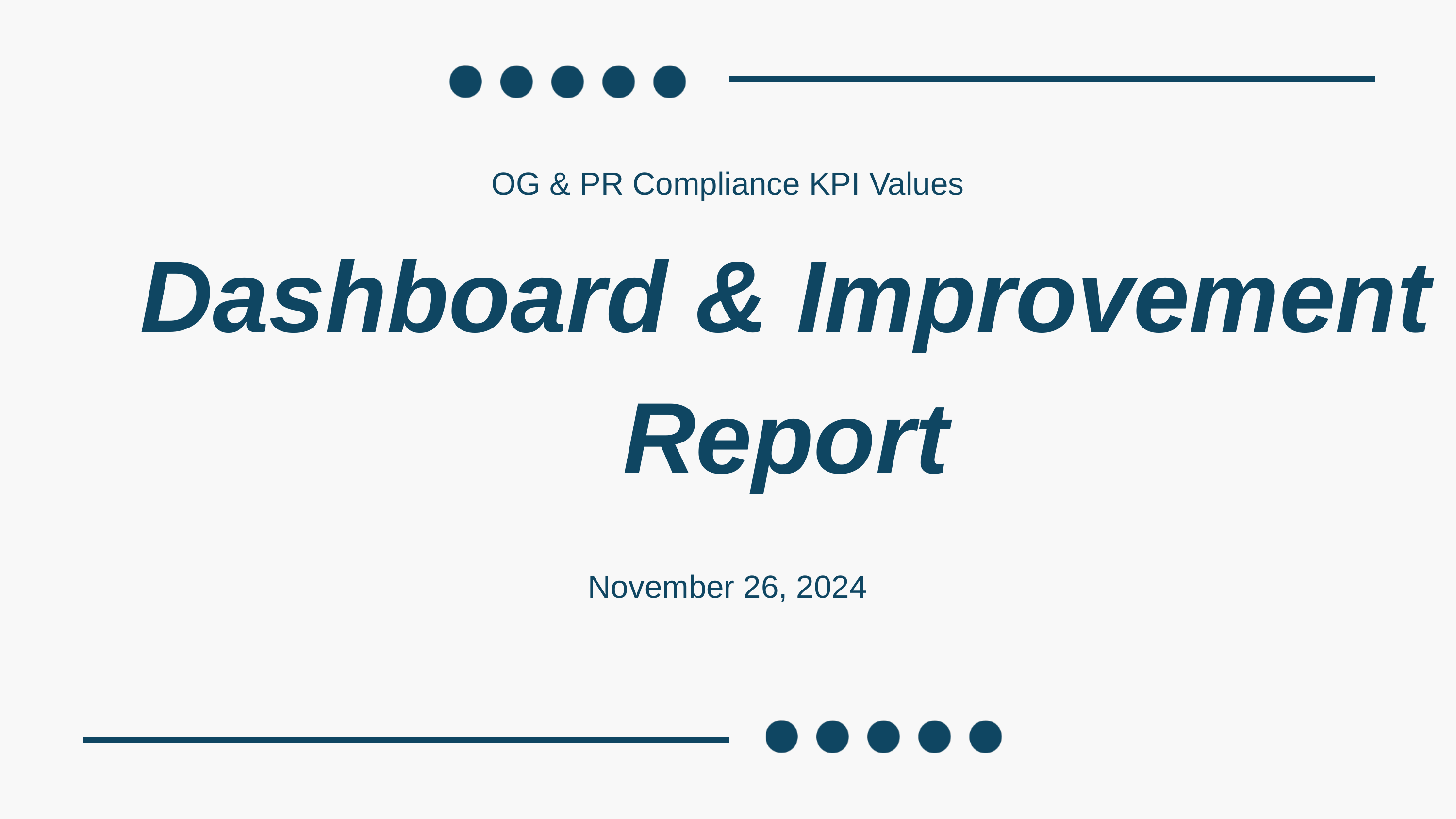

OG & PR Compliance KPI Values
Dashboard & Improvement
Report
November 26, 2024